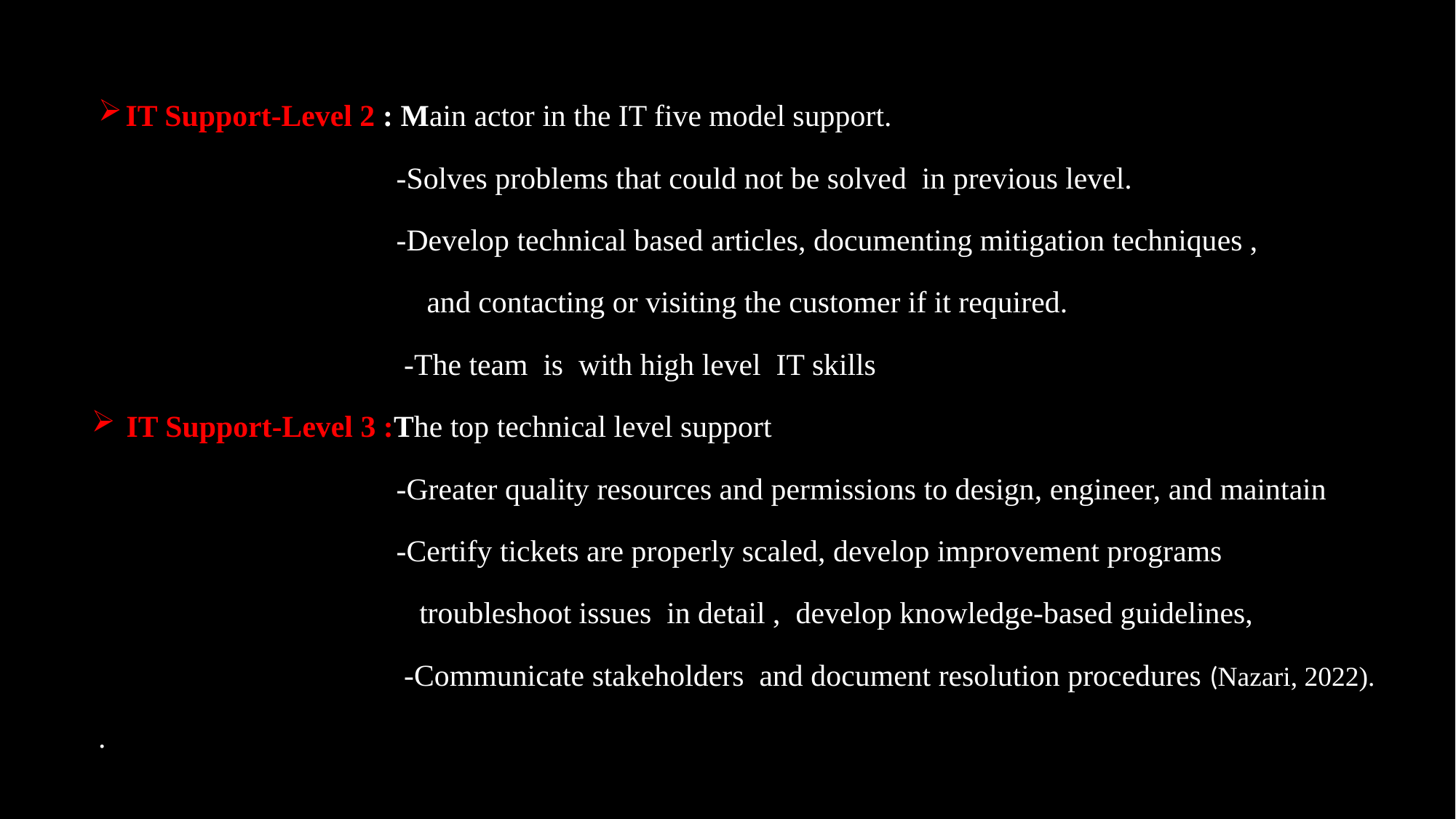

IT Support-Level 2 : Main actor in the IT five model support.
                                       -Solves problems that could not be solved  in previous level.
                                       -Develop technical based articles, documenting mitigation techniques ,
                                           and contacting or visiting the customer if it required.
                                        -The team  is  with high level  IT skills
 IT Support-Level 3 :The top technical level support
                                       -Greater quality resources and permissions to design, engineer, and maintain
                                       -Certify tickets are properly scaled, develop improvement programs
                                          troubleshoot issues  in detail ,  develop knowledge-based guidelines,
                                        -Communicate stakeholders  and document resolution procedures (Nazari, 2022).
.